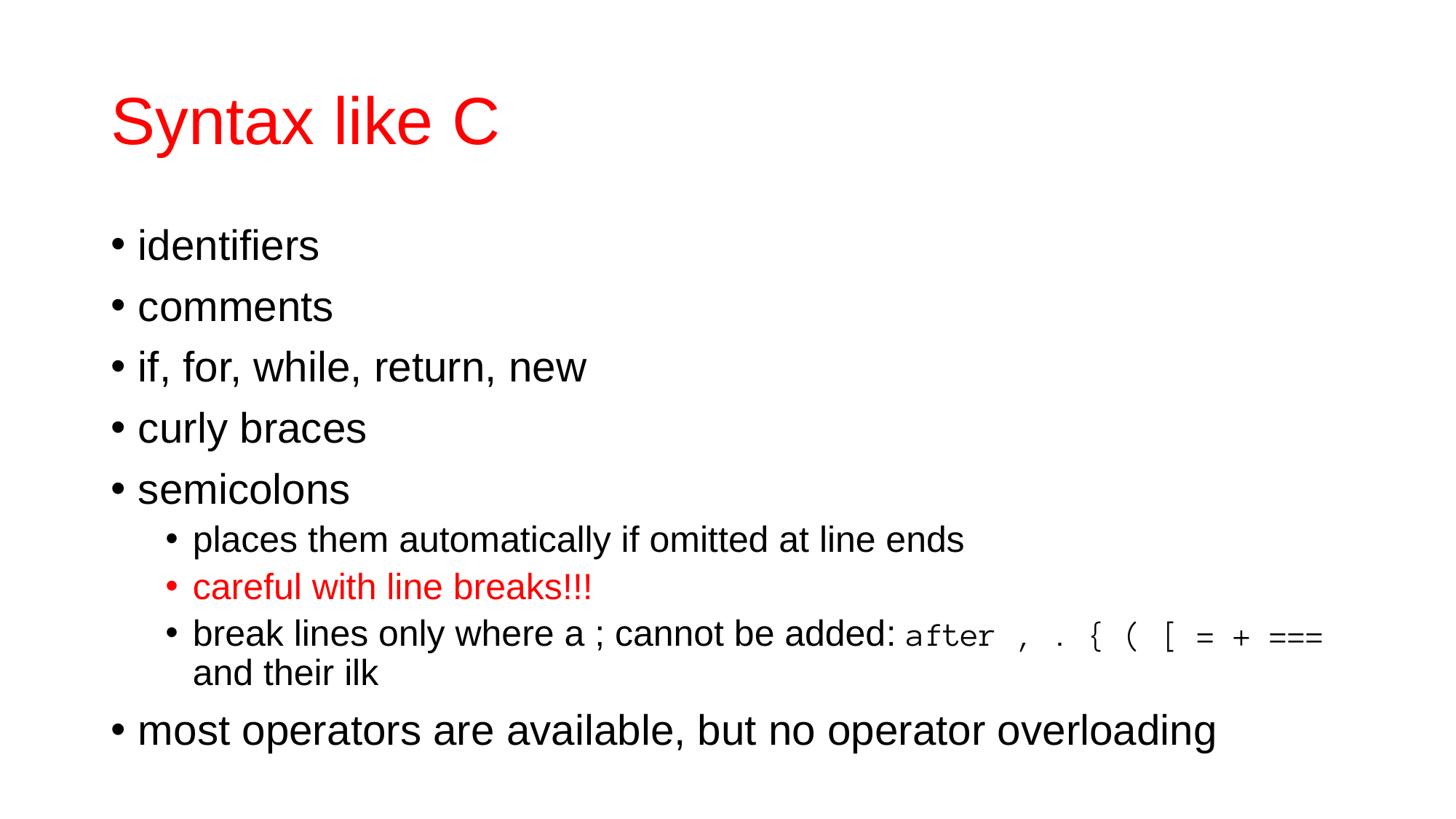

# Syntax like C
identifiers
comments
if, for, while, return, new
curly braces
semicolons
places them automatically if omitted at line ends
careful with line breaks!!!
break lines only where a ; cannot be added: after , . { ( [ = + === and their ilk
most operators are available, but no operator overloading